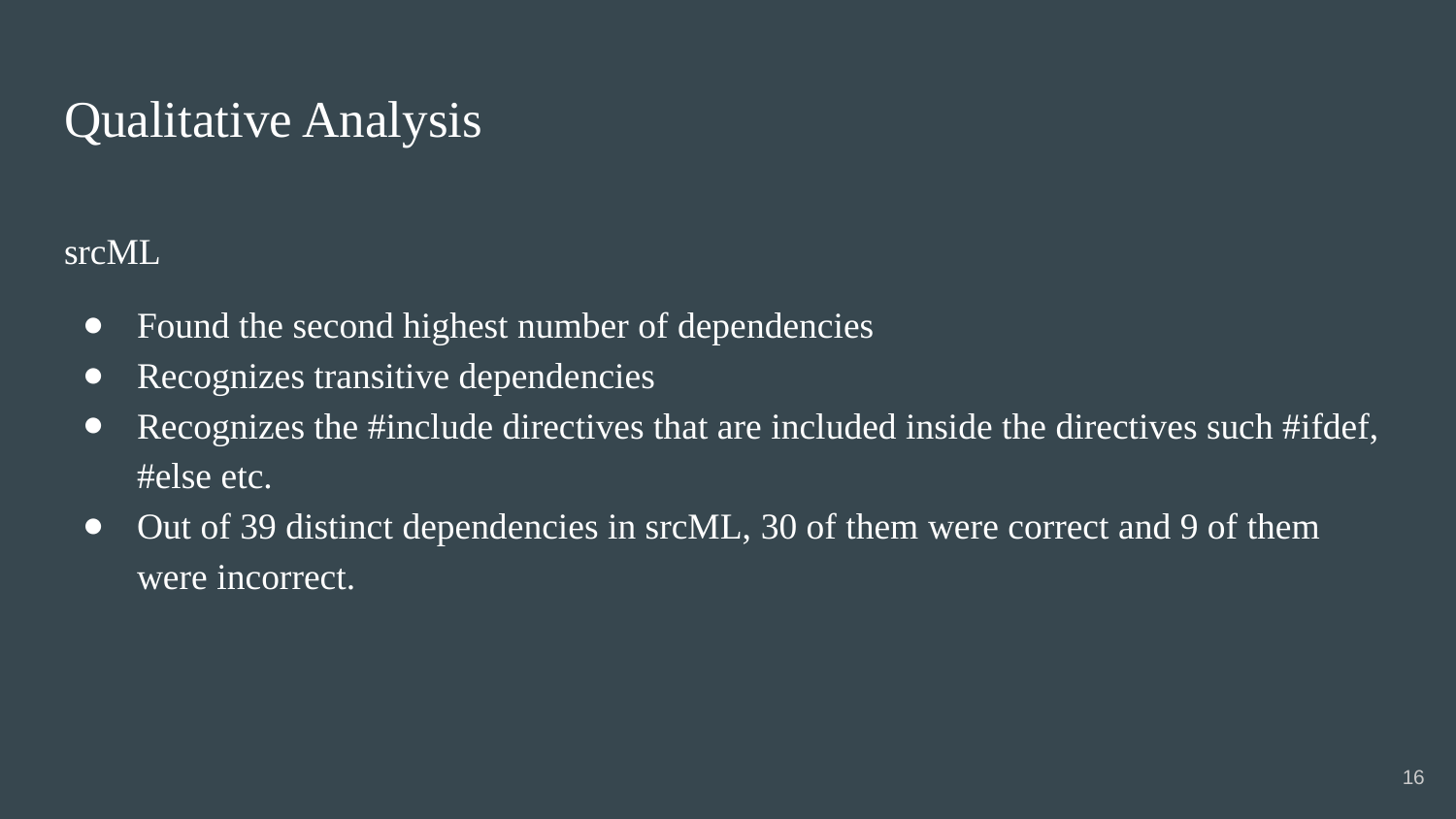

# Qualitative Analysis
srcML
Found the second highest number of dependencies
Recognizes transitive dependencies
Recognizes the #include directives that are included inside the directives such #ifdef, #else etc.
Out of 39 distinct dependencies in srcML, 30 of them were correct and 9 of them were incorrect.

16